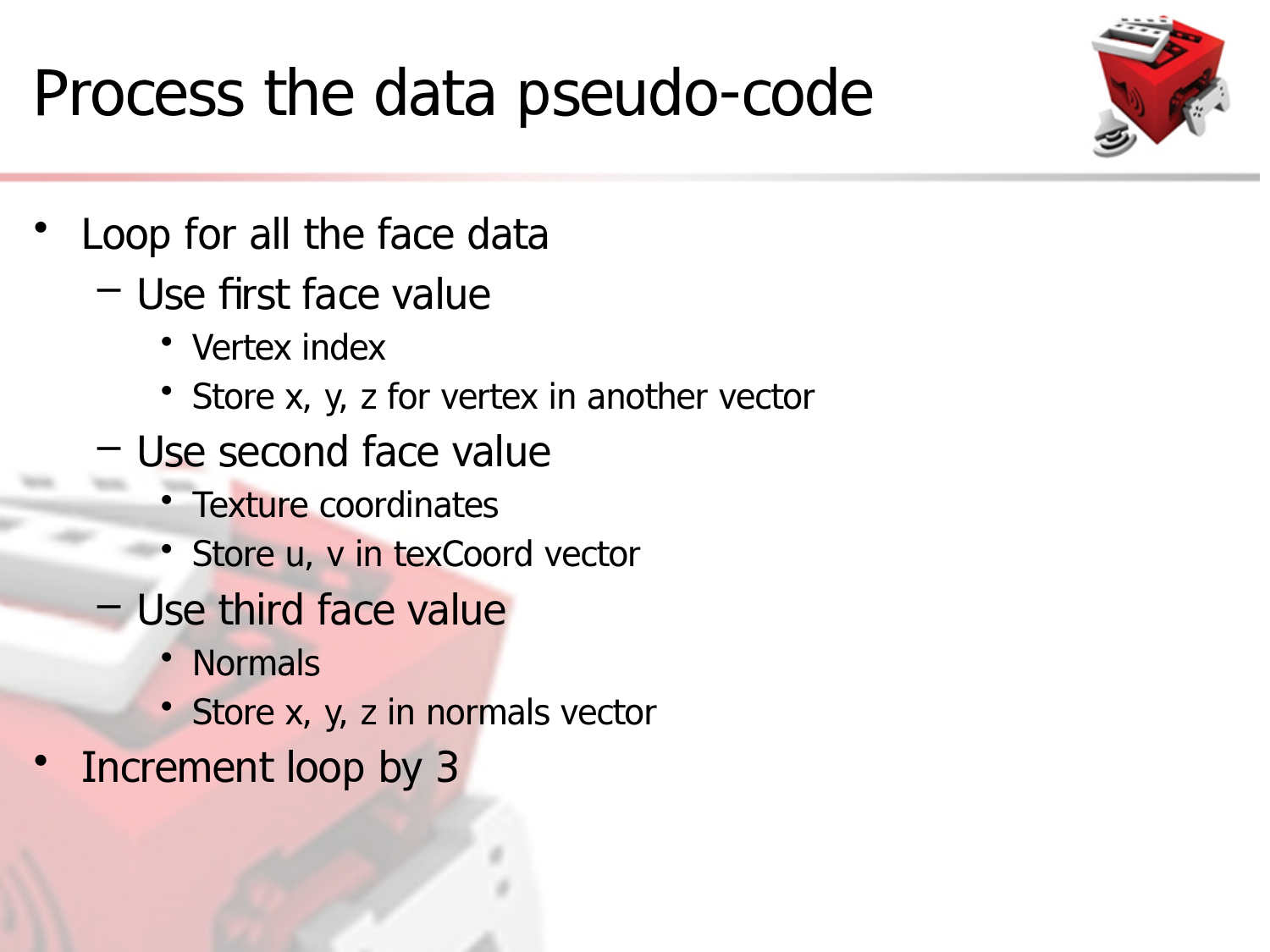

# Process the data pseudo-code
Loop for all the face data
Use first face value
Vertex index
Store x, y, z for vertex in another vector
Use second face value
Texture coordinates
Store u, v in texCoord vector
Use third face value
Normals
Store x, y, z in normals vector
Increment loop by 3